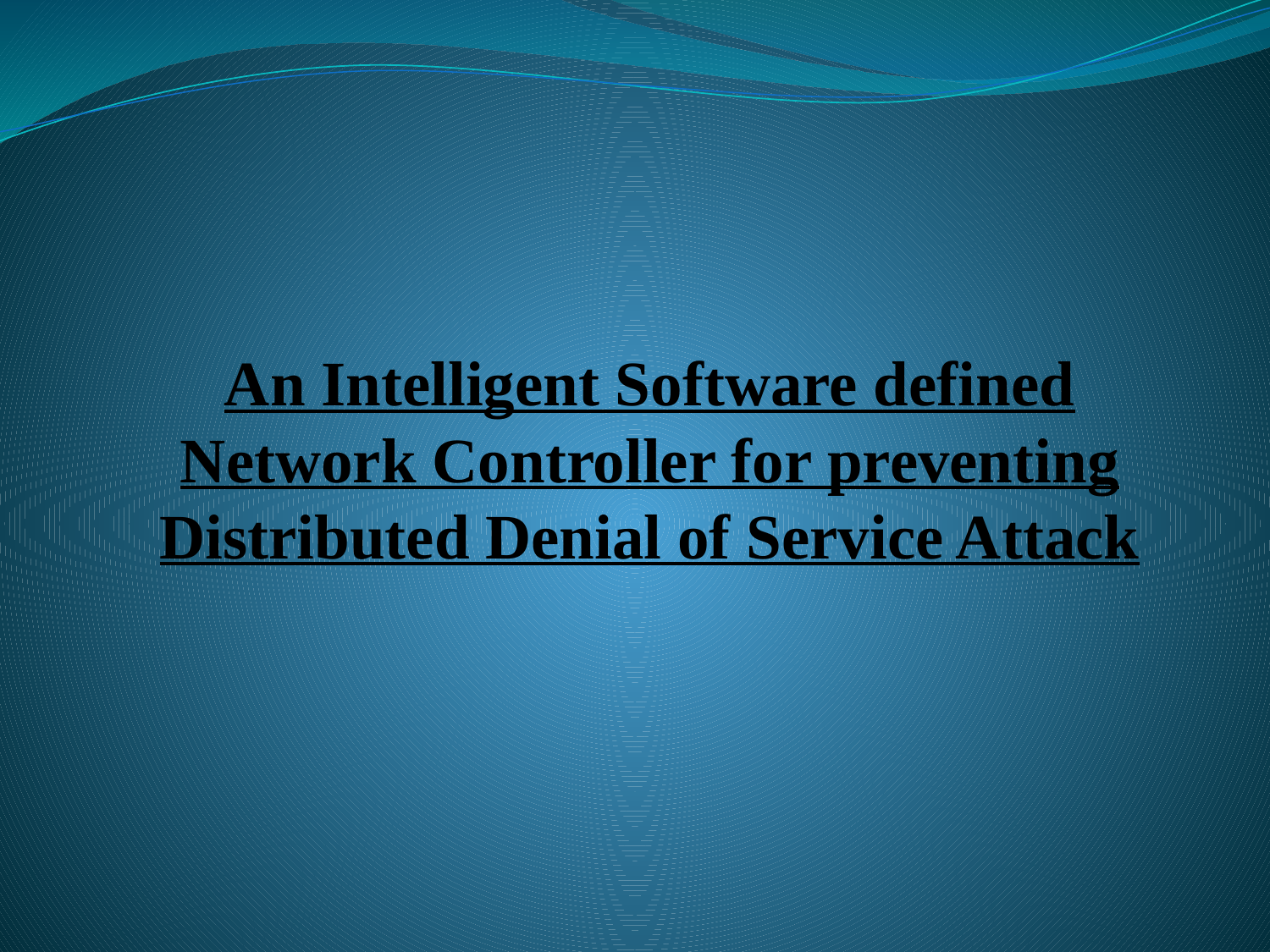

# An Intelligent Software defined Network Controller for preventing Distributed Denial of Service Attack